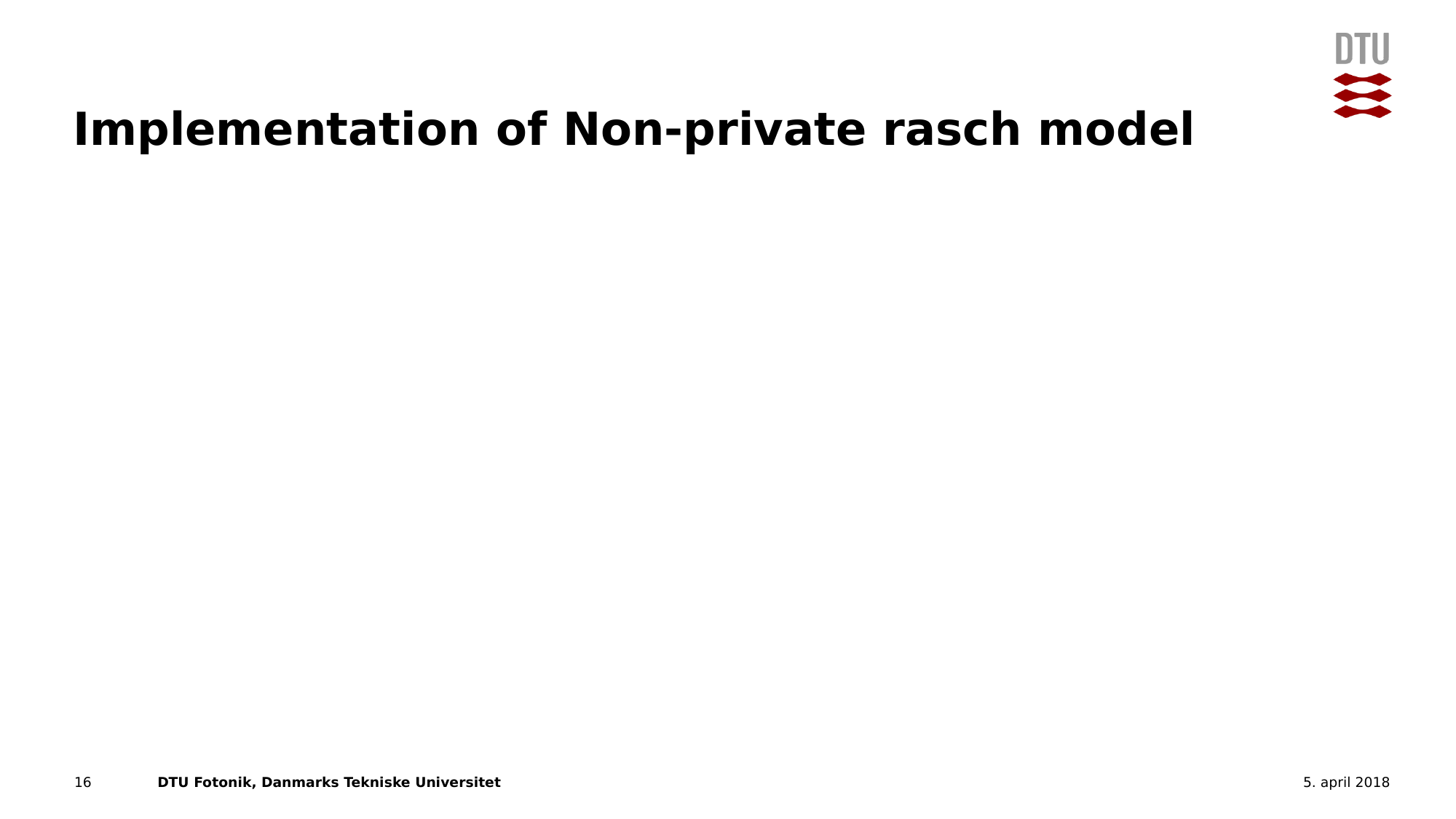

# Implementation of Non-private rasch model

5. april 2018
16